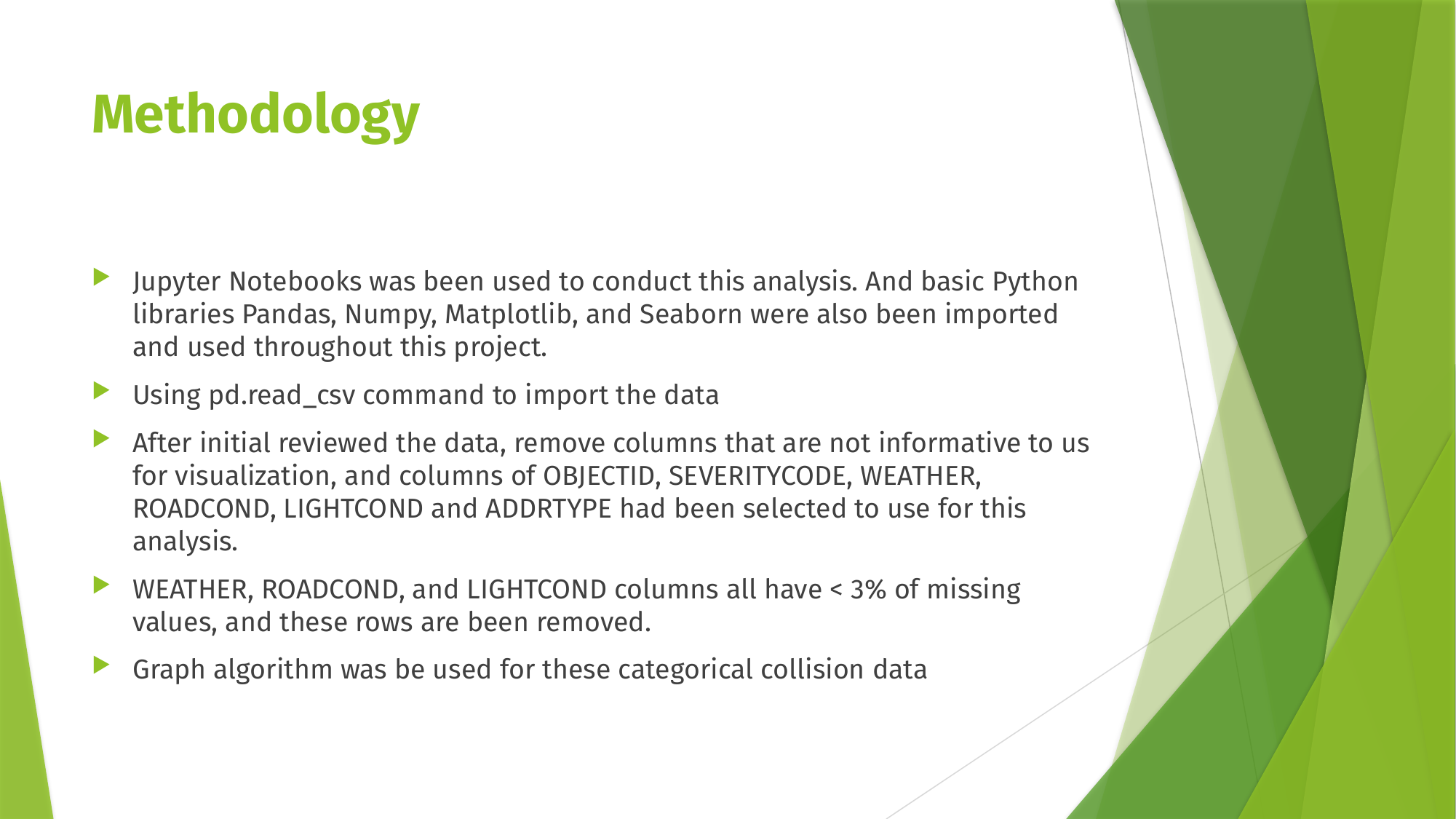

# Methodology
Jupyter Notebooks was been used to conduct this analysis. And basic Python libraries Pandas, Numpy, Matplotlib, and Seaborn were also been imported and used throughout this project.
Using pd.read_csv command to import the data
After initial reviewed the data, remove columns that are not informative to us for visualization, and columns of OBJECTID, SEVERITYCODE, WEATHER, ROADCOND, LIGHTCOND and ADDRTYPE had been selected to use for this analysis.
WEATHER, ROADCOND, and LIGHTCOND columns all have < 3% of missing values, and these rows are been removed.
Graph algorithm was be used for these categorical collision data